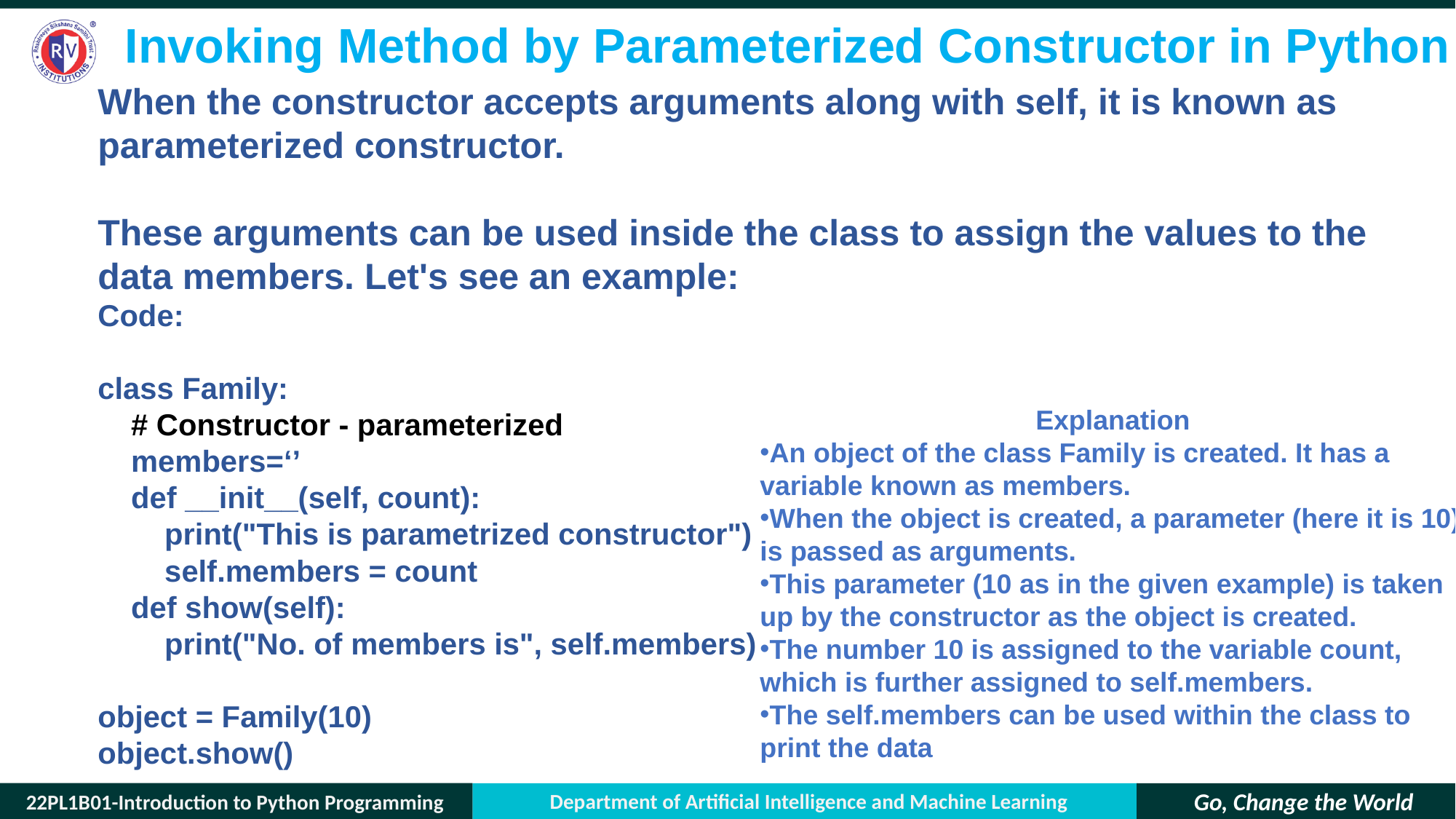

# Invoking Method by Parameterized Constructor in Python
When the constructor accepts arguments along with self, it is known as parameterized constructor.

These arguments can be used inside the class to assign the values to the data members. Let's see an example:
Code:

class Family:
    # Constructor - parameterized
    members=‘’
    def __init__(self, count):
        print("This is parametrized constructor")
        self.members = count
    def show(self):
        print("No. of members is", self.members)

object = Family(10)
object.show()

Explanation
An object of the class Family is created. It has a variable known as members.
When the object is created, a parameter (here it is 10) is passed as arguments.
This parameter (10 as in the given example) is taken up by the constructor as the object is created.
The number 10 is assigned to the variable count, which is further assigned to self.members.
The self.members can be used within the class to print the data